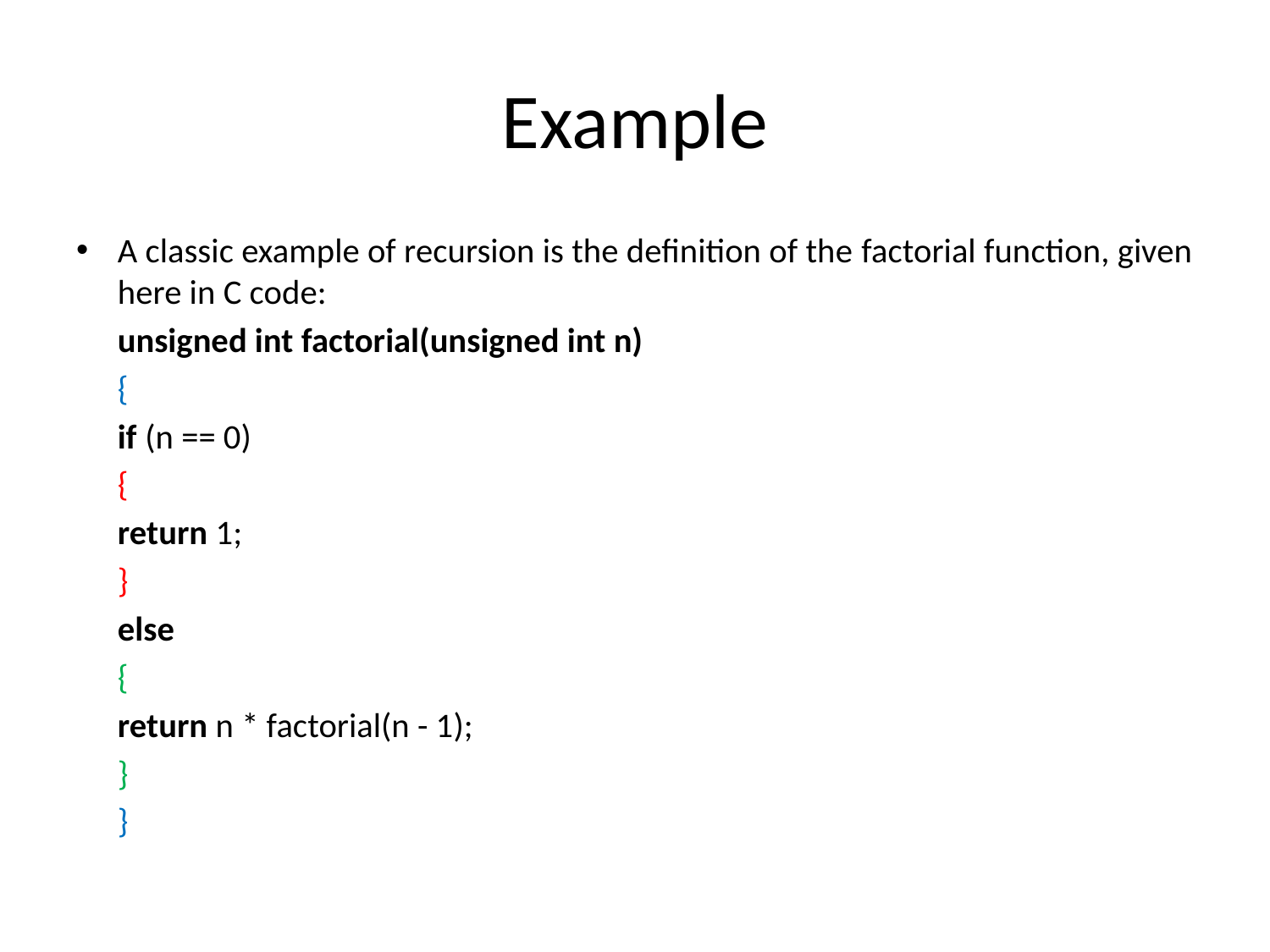

# Example
A classic example of recursion is the definition of the factorial function, given here in C code:
	unsigned int factorial(unsigned int n)
		{
		if (n == 0)
			{
			return 1;
			}
		else
		{
		return n * factorial(n - 1);
		}
		}